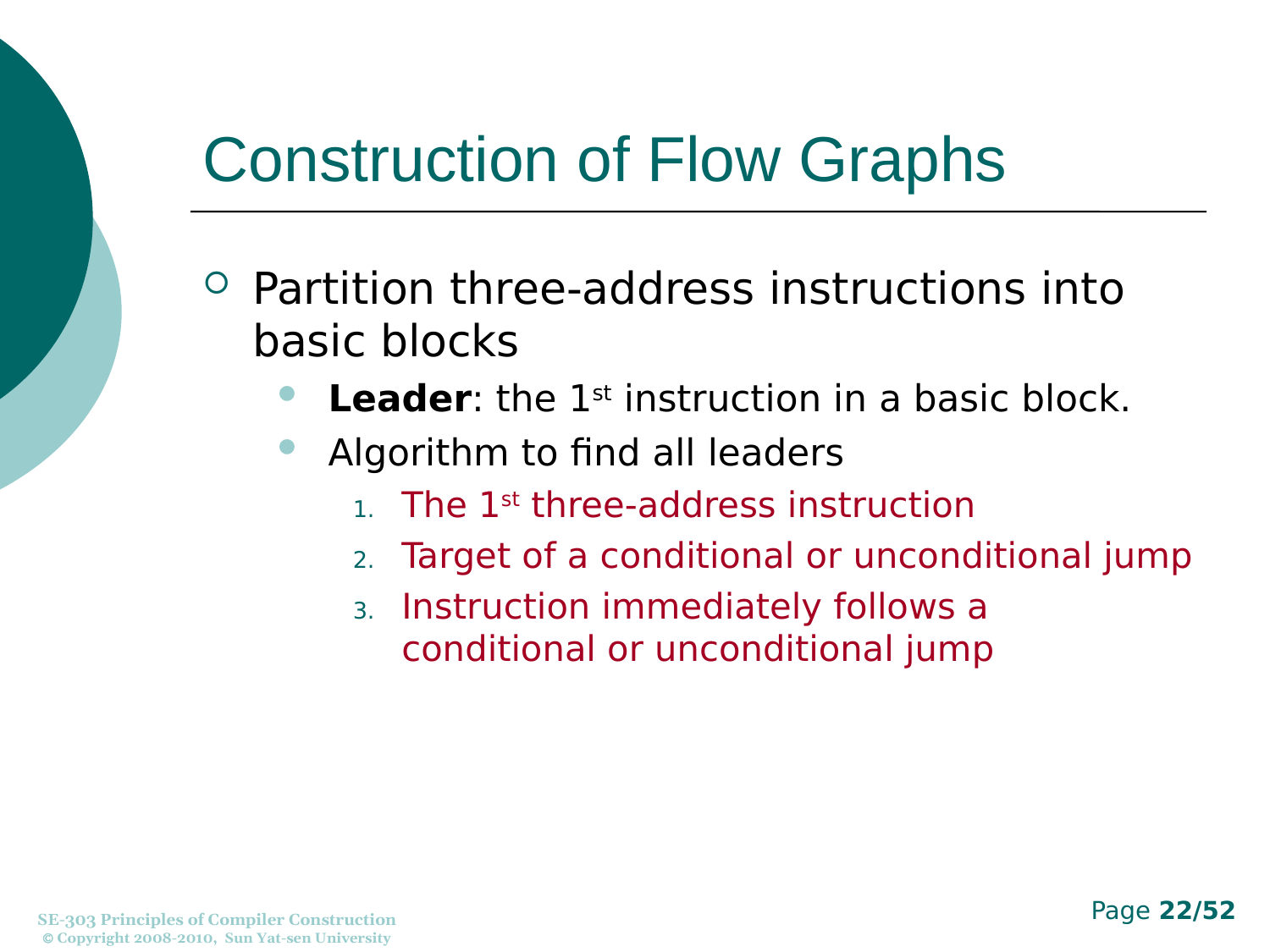

# Construction of Flow Graphs
Partition three-address instructions into basic blocks
Leader: the 1st instruction in a basic block.
Algorithm to find all leaders
The 1st three-address instruction
Target of a conditional or unconditional jump
Instruction immediately follows a conditional or unconditional jump
SE-303 Principles of Compiler Construction
© Copyright 2008-2010,  Sun Yat-sen University